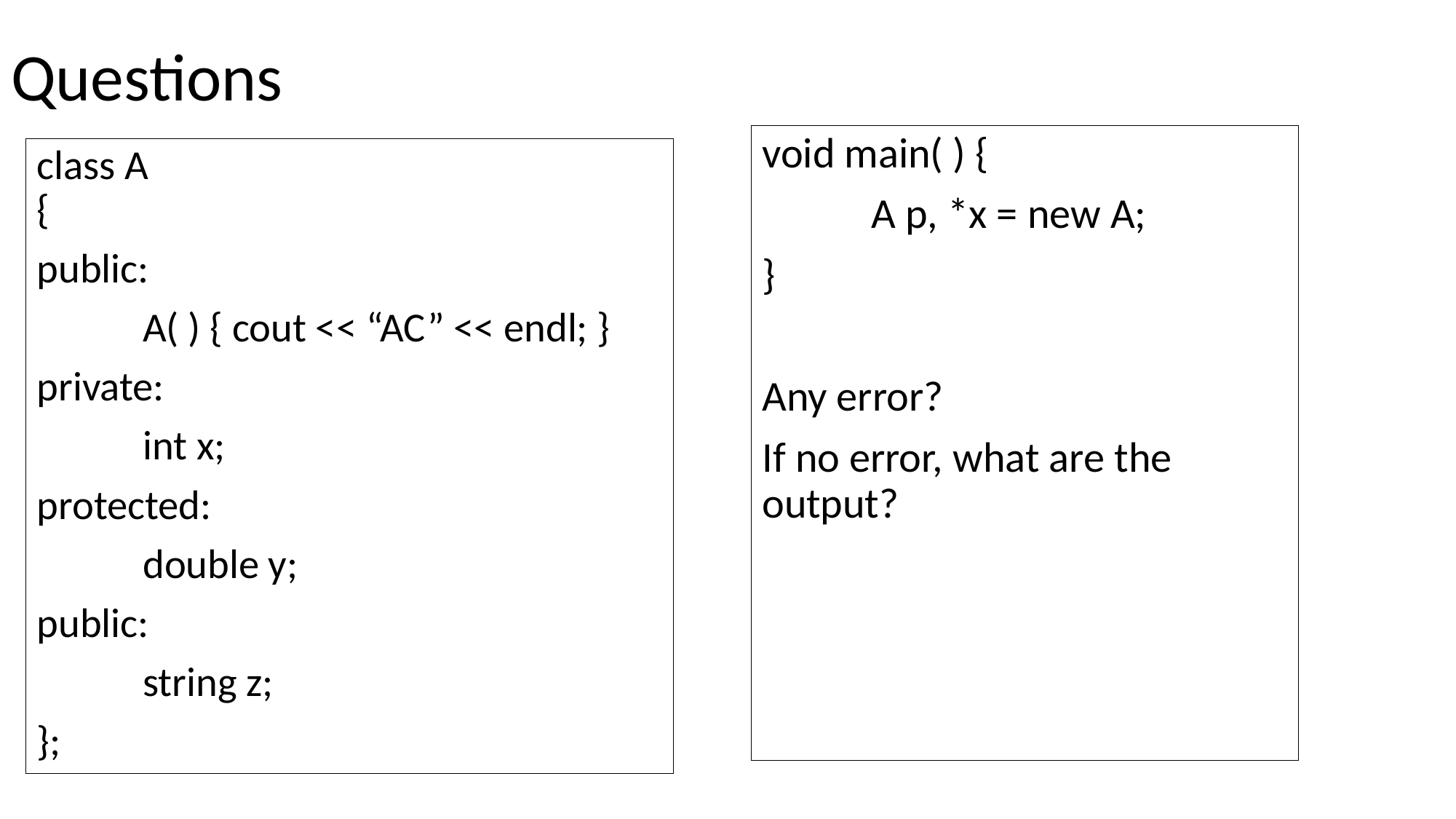

# Questions
void main( ) {
	A p, *x = new A;
}

Any error?
If no error, what are the output?

class A
{
public:
	A( ) { cout << “AC” << endl; }
private:
	int x;
protected:
	double y;
public:
	string z;
};